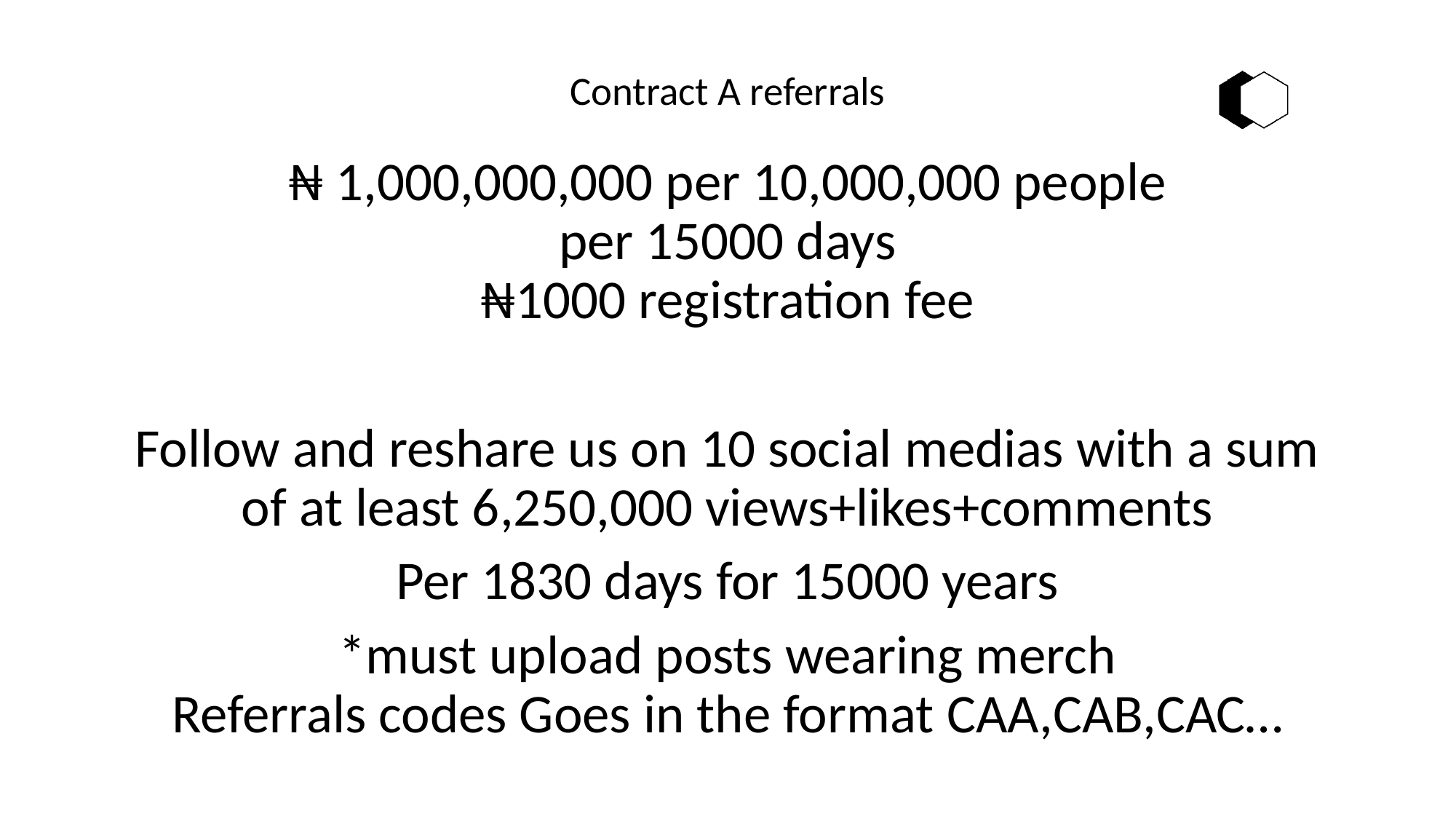

# Contract A referrals
₦ 1,000,000,000 per 10,000,000 people
per 15000 days
₦1000 registration fee

Follow and reshare us on 10 social medias with a sum of at least 6,250,000 views+likes+comments
Per 1830 days for 15000 years
*must upload posts wearing merch
Referrals codes Goes in the format CAA,CAB,CAC…